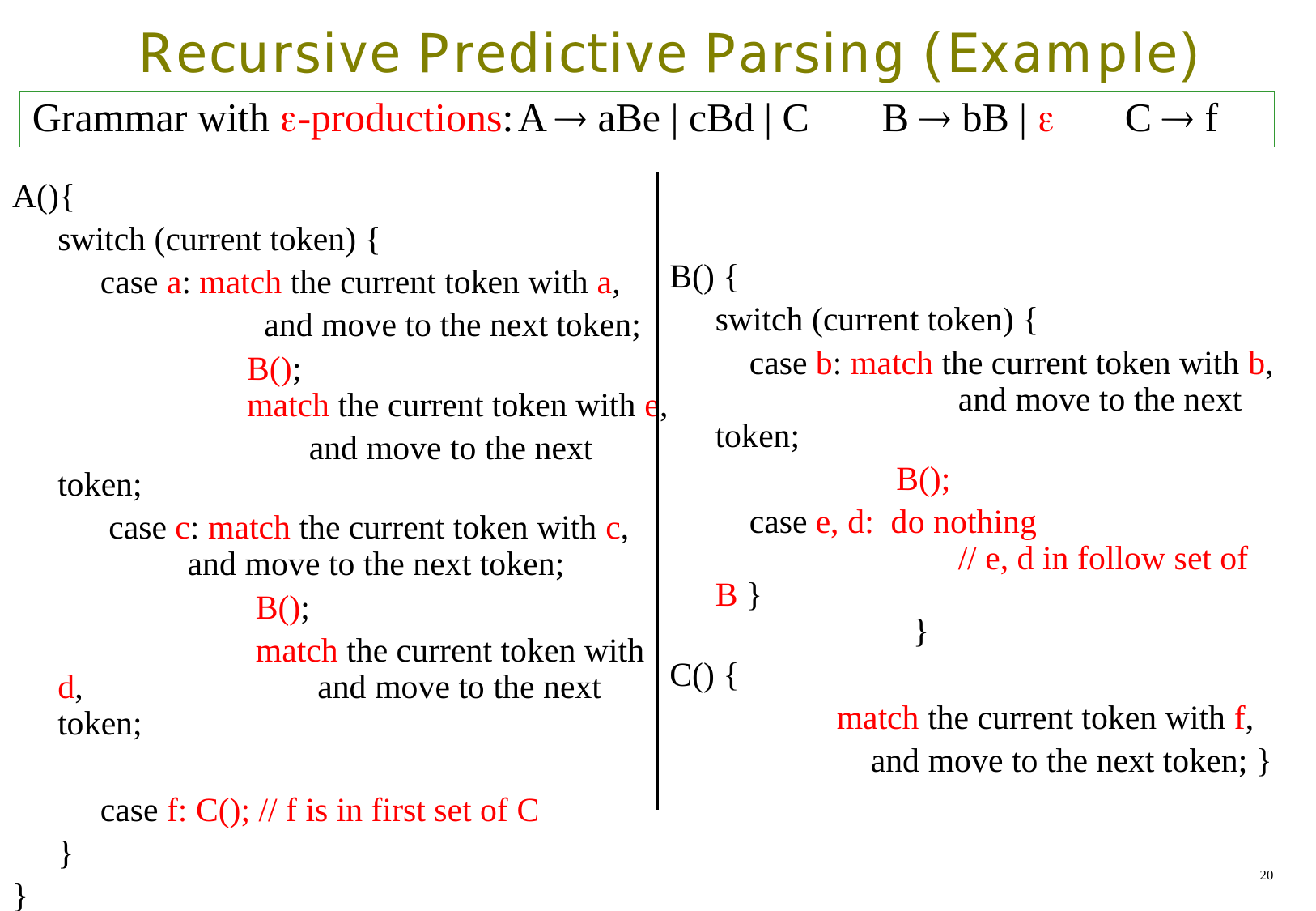

# Recursive Predictive Parsing (Example)
Grammar with ε-productions:	A → aBe | cBd | C 	B → bB | ε	C → f

B() {
	switch (current token) {
	    case b: match the current token with b, 		and move to the next token;
		       B();
	    case e, d:  do nothing
		// e, d in follow set of B }	 				         }
C() {
		match the current token with f,
		    and move to the next token; }

A(){
	switch (current token) {
	     case a: match the current token with a,
		          and move to the next token;
	      	        B();			      	        match the current token with e,
			 and move to the next token;
	      case c: match the current token with c,		 and move to the next token;
		         B();
		         match the current token with d,		  and move to the next token;

	     case f: C(); // f is in first set of C
	}
}
20